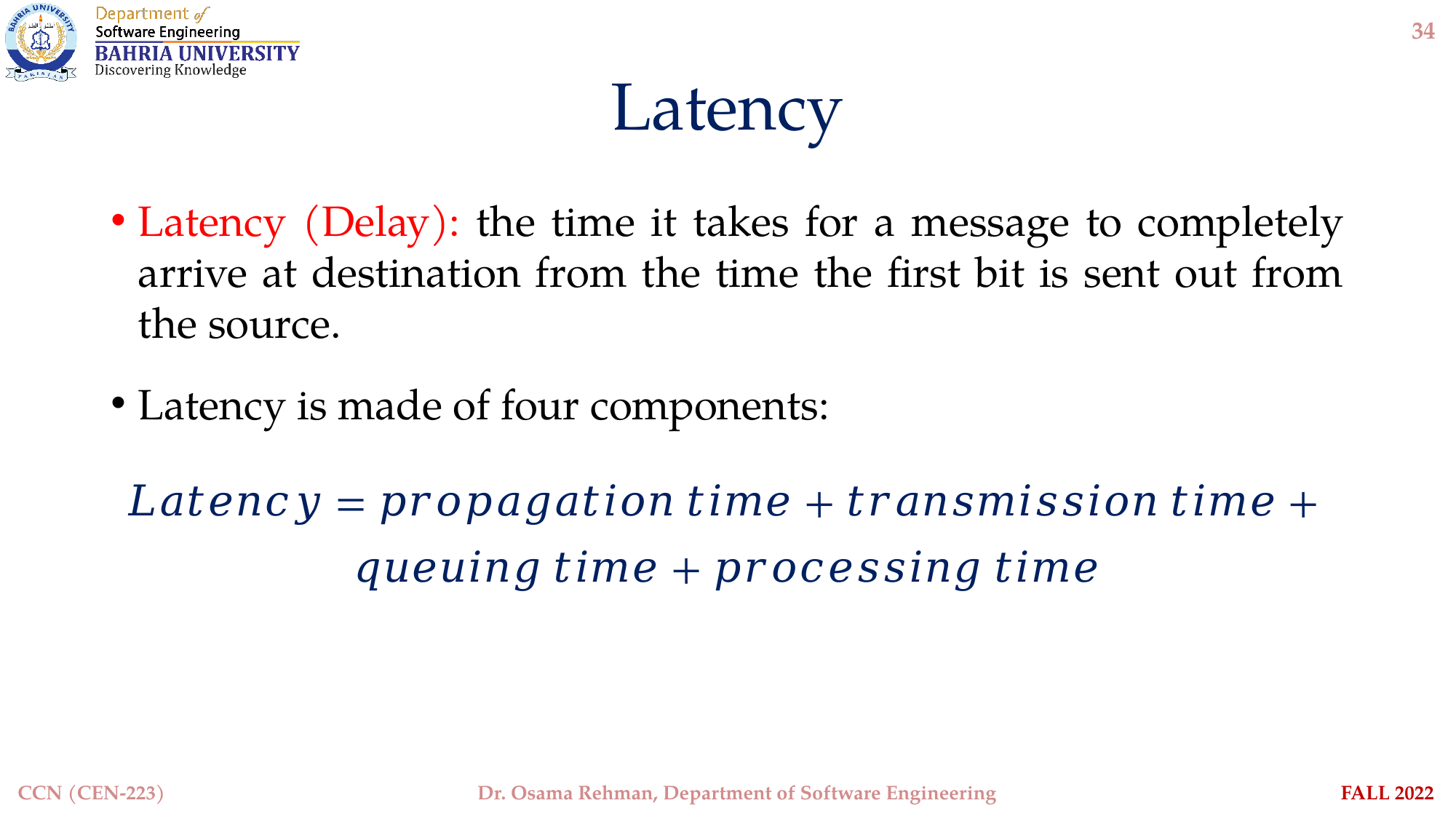

34
# Latency
Latency (Delay): the time it takes for a message to completely arrive at destination from the time the first bit is sent out from the source.
Latency is made of four components:
𝐿𝑎𝑡𝑒𝑛𝑐𝑦 = 𝑝𝑟𝑜𝑝𝑎𝑔𝑎𝑡𝑖𝑜𝑛 𝑡𝑖𝑚𝑒 + 𝑡𝑟𝑎𝑛𝑠𝑚𝑖𝑠𝑠𝑖𝑜𝑛 𝑡𝑖𝑚𝑒 +
𝑞𝑢𝑒𝑢𝑖𝑛𝑔 𝑡𝑖𝑚𝑒 + 𝑝𝑟𝑜𝑐𝑒𝑠𝑠𝑖𝑛𝑔 𝑡𝑖𝑚𝑒

CCN (CEN-223)
Dr. Osama Rehman, Department of Software Engineering